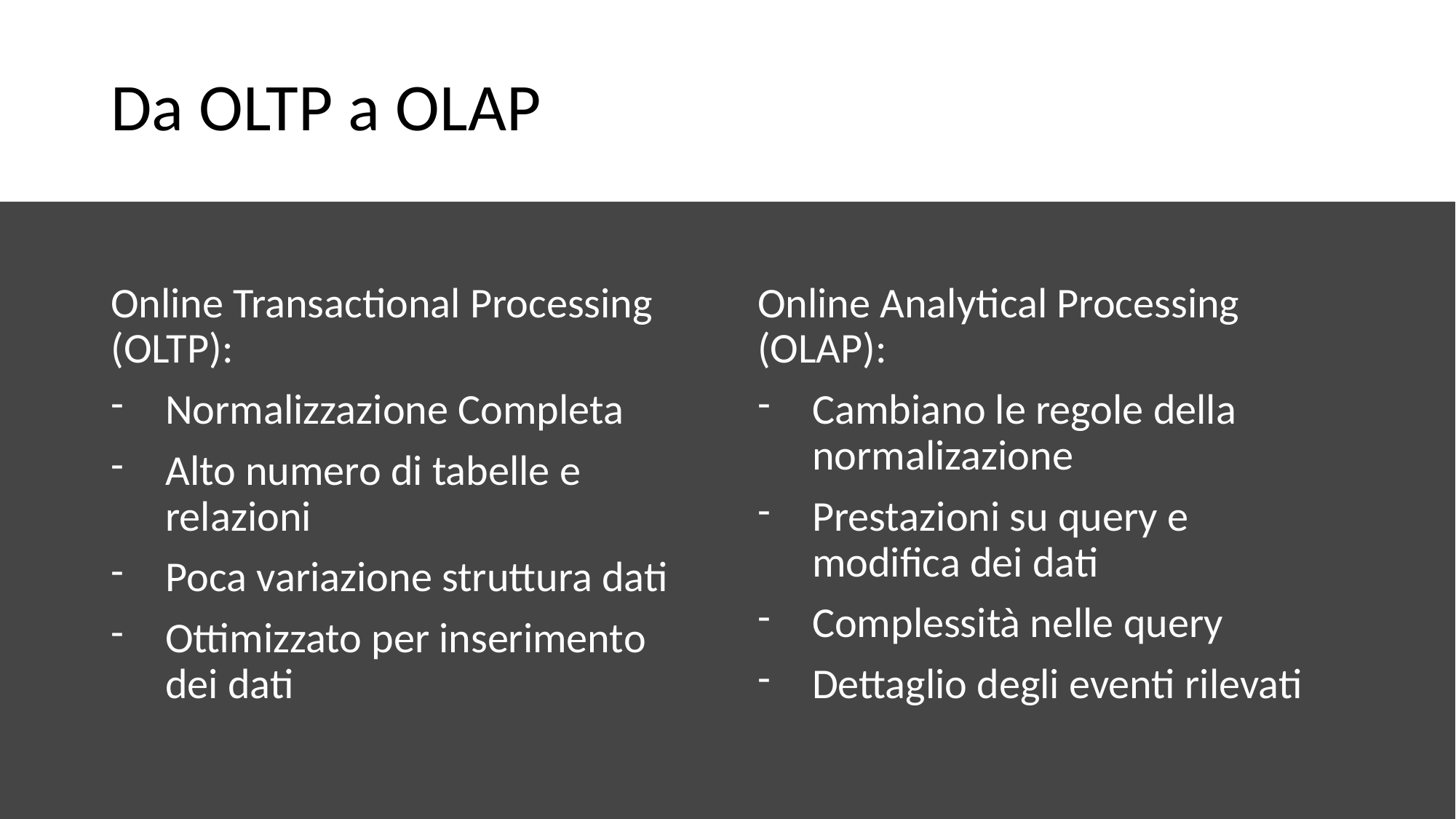

# Da OLTP a OLAP

Online Transactional Processing (OLTP):
Normalizzazione Completa
Alto numero di tabelle e relazioni
Poca variazione struttura dati
Ottimizzato per inserimento dei dati
Online Analytical Processing (OLAP):
Cambiano le regole della normalizazione
Prestazioni su query e modifica dei dati
Complessità nelle query
Dettaglio degli eventi rilevati